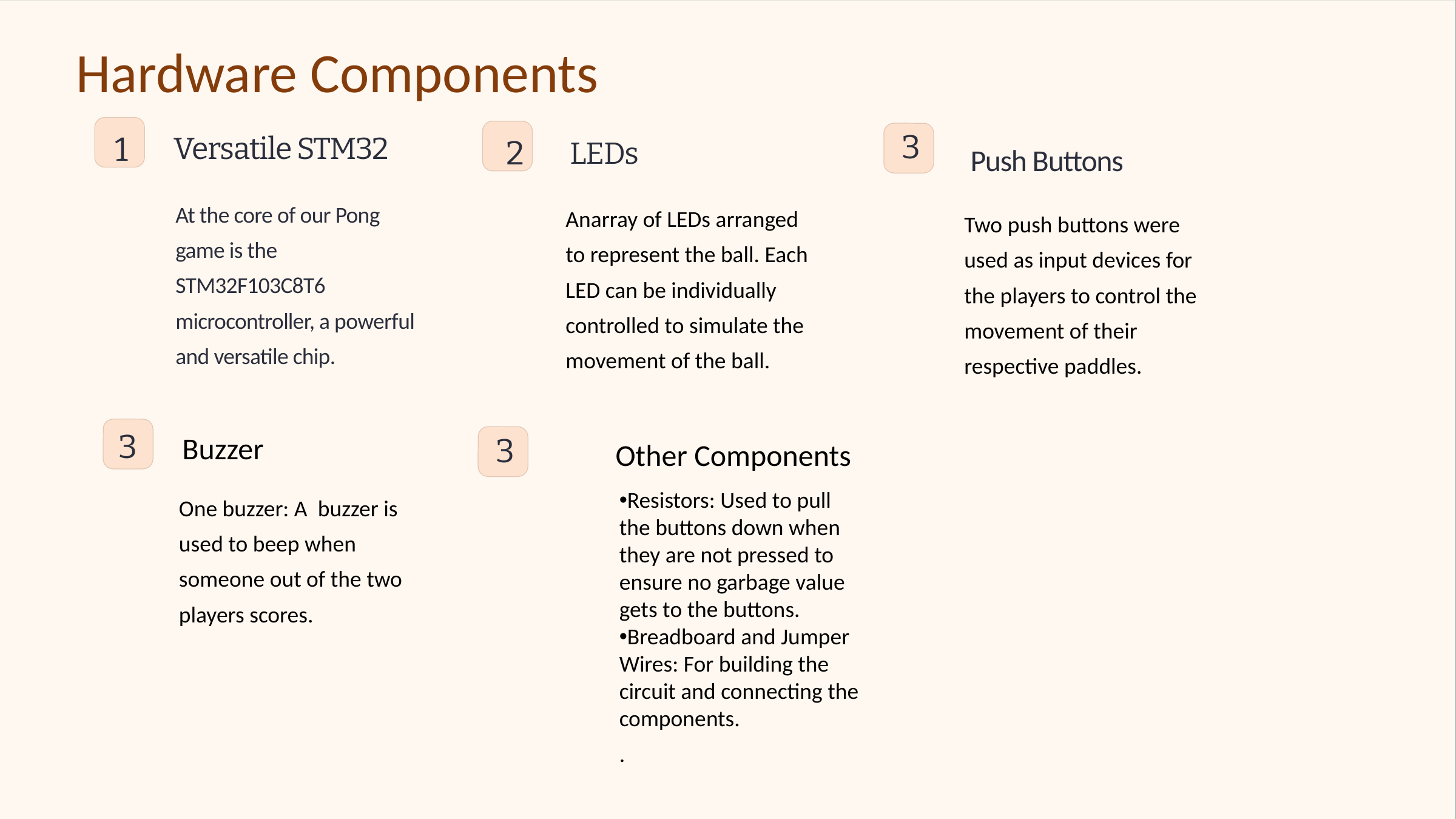

Hardware Components

3

1

2
Versatile STM32
LEDs
Push Buttons
At the core of our Pong game is the STM32F103C8T6 microcontroller, a powerful and versatile chip.
Anarray of LEDs arranged to represent the ball. Each LED can be individually controlled to simulate the movement of the ball.
Two push buttons were used as input devices for the players to control the movement of their respective paddles.

3
3
Buzzer

Other Components
One buzzer: A  buzzer is used to beep when someone out of the two players scores.
Resistors: Used to pull the buttons down when they are not pressed to ensure no garbage value gets to the buttons.
Breadboard and Jumper Wires: For building the circuit and connecting the components.
.